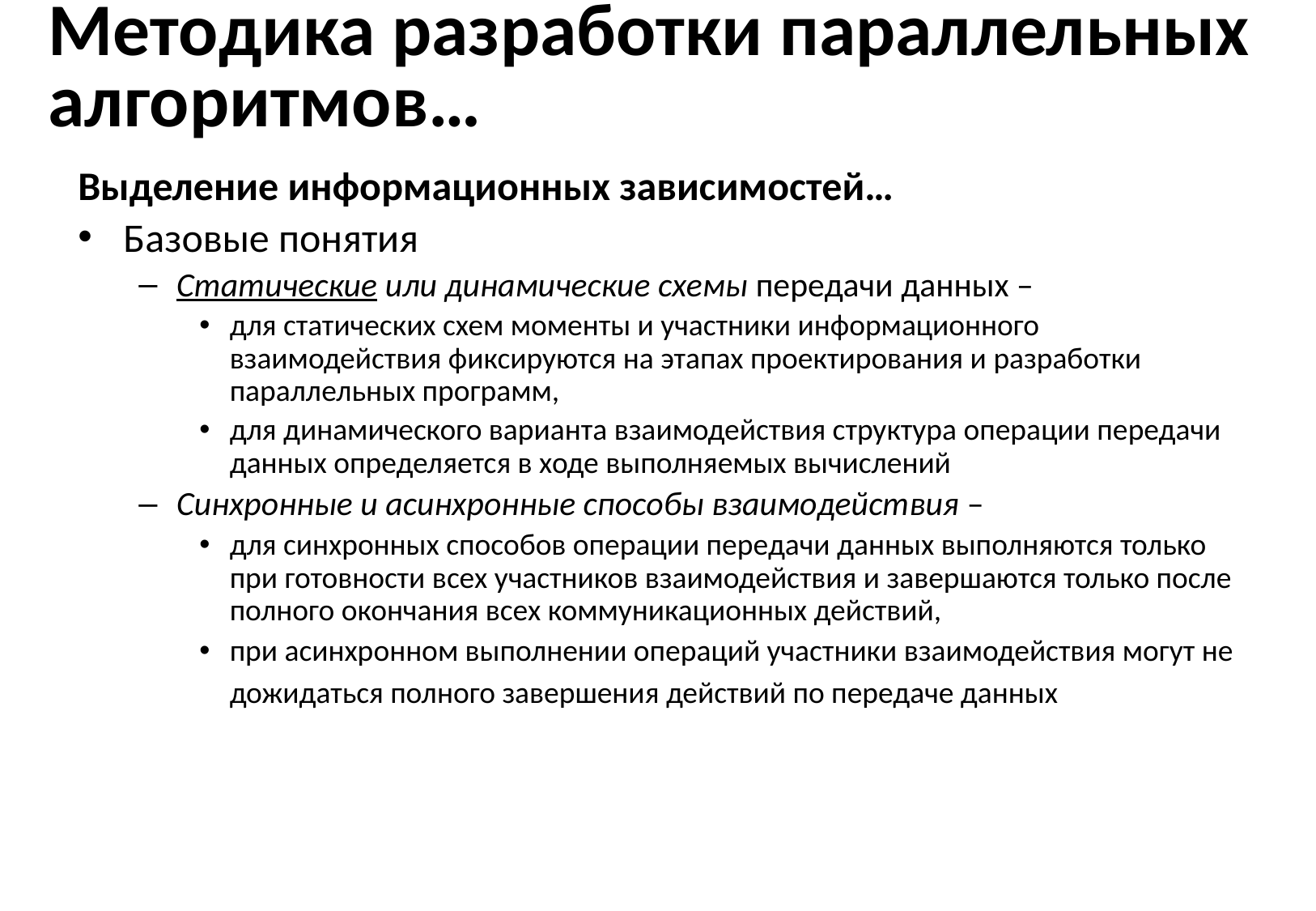

# Методика разработки параллельных алгоритмов…
Выделение информационных зависимостей…
Базовые понятия
Статические или динамические схемы передачи данных –
для статических схем моменты и участники информационного взаимодействия фиксируются на этапах проектирования и разработки параллельных программ,
для динамического варианта взаимодействия структура операции передачи данных определяется в ходе выполняемых вычислений
Синхронные и асинхронные способы взаимодействия –
для синхронных способов операции передачи данных выполняются только при готовности всех участников взаимодействия и завершаются только после полного окончания всех коммуникационных действий,
при асинхронном выполнении операций участники взаимодействия могут не дожидаться полного завершения действий по передаче данных